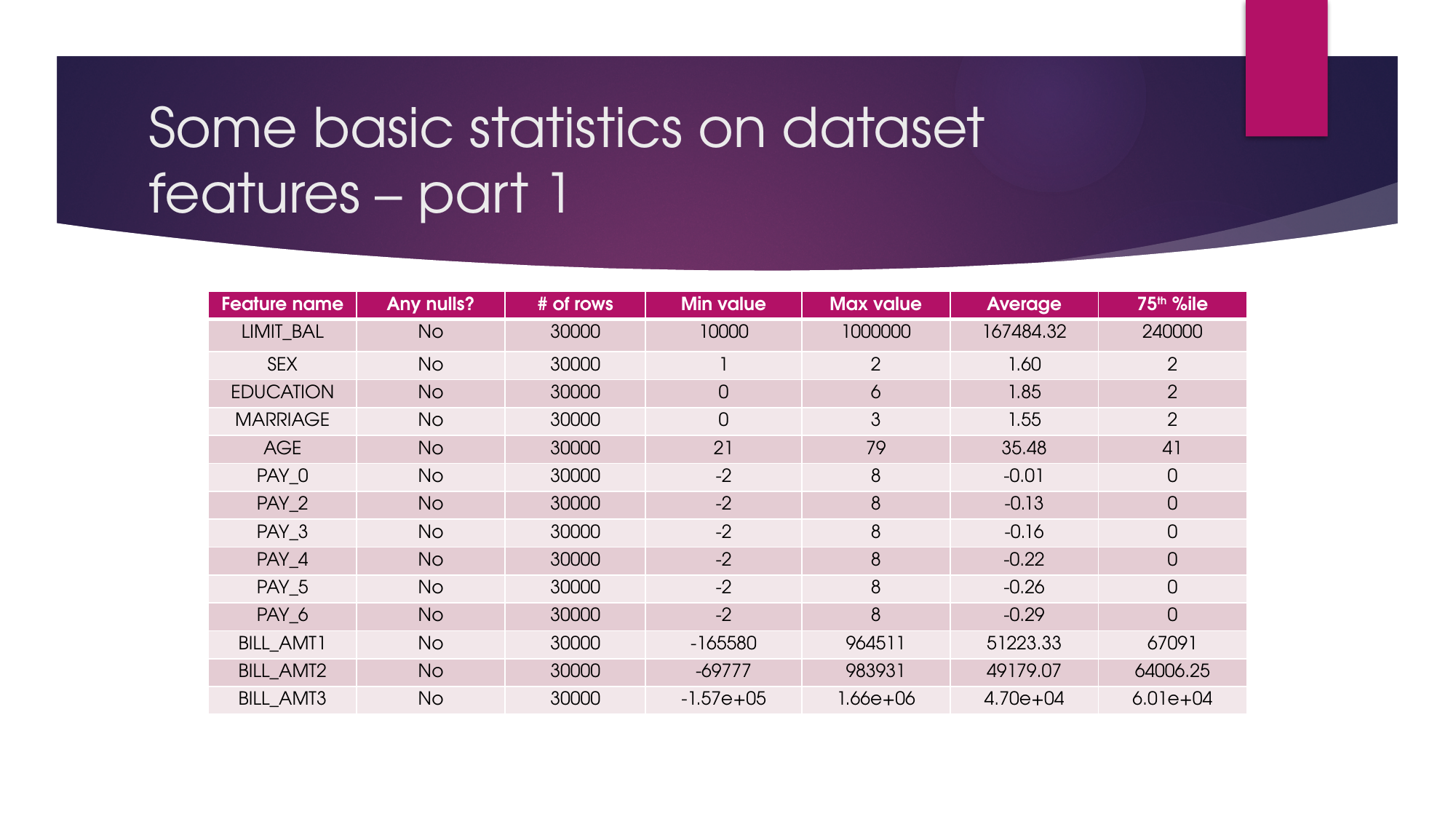

# Some basic statistics on dataset features – part 1
| Feature name | Any nulls? | # of rows | Min value | Max value | Average | 75th %ile |
| --- | --- | --- | --- | --- | --- | --- |
| LIMIT\_BAL | No | 30000 | 10000 | 1000000 | 167484.32 | 240000 |
| SEX | No | 30000 | 1 | 2 | 1.60 | 2 |
| EDUCATION | No | 30000 | 0 | 6 | 1.85 | 2 |
| MARRIAGE | No | 30000 | 0 | 3 | 1.55 | 2 |
| AGE | No | 30000 | 21 | 79 | 35.48 | 41 |
| PAY\_0 | No | 30000 | -2 | 8 | -0.01 | 0 |
| PAY\_2 | No | 30000 | -2 | 8 | -0.13 | 0 |
| PAY\_3 | No | 30000 | -2 | 8 | -0.16 | 0 |
| PAY\_4 | No | 30000 | -2 | 8 | -0.22 | 0 |
| PAY\_5 | No | 30000 | -2 | 8 | -0.26 | 0 |
| PAY\_6 | No | 30000 | -2 | 8 | -0.29 | 0 |
| BILL\_AMT1 | No | 30000 | -165580 | 964511 | 51223.33 | 67091 |
| BILL\_AMT2 | No | 30000 | -69777 | 983931 | 49179.07 | 64006.25 |
| BILL\_AMT3 | No | 30000 | -1.57e+05 | 1.66e+06 | 4.70e+04 | 6.01e+04 |